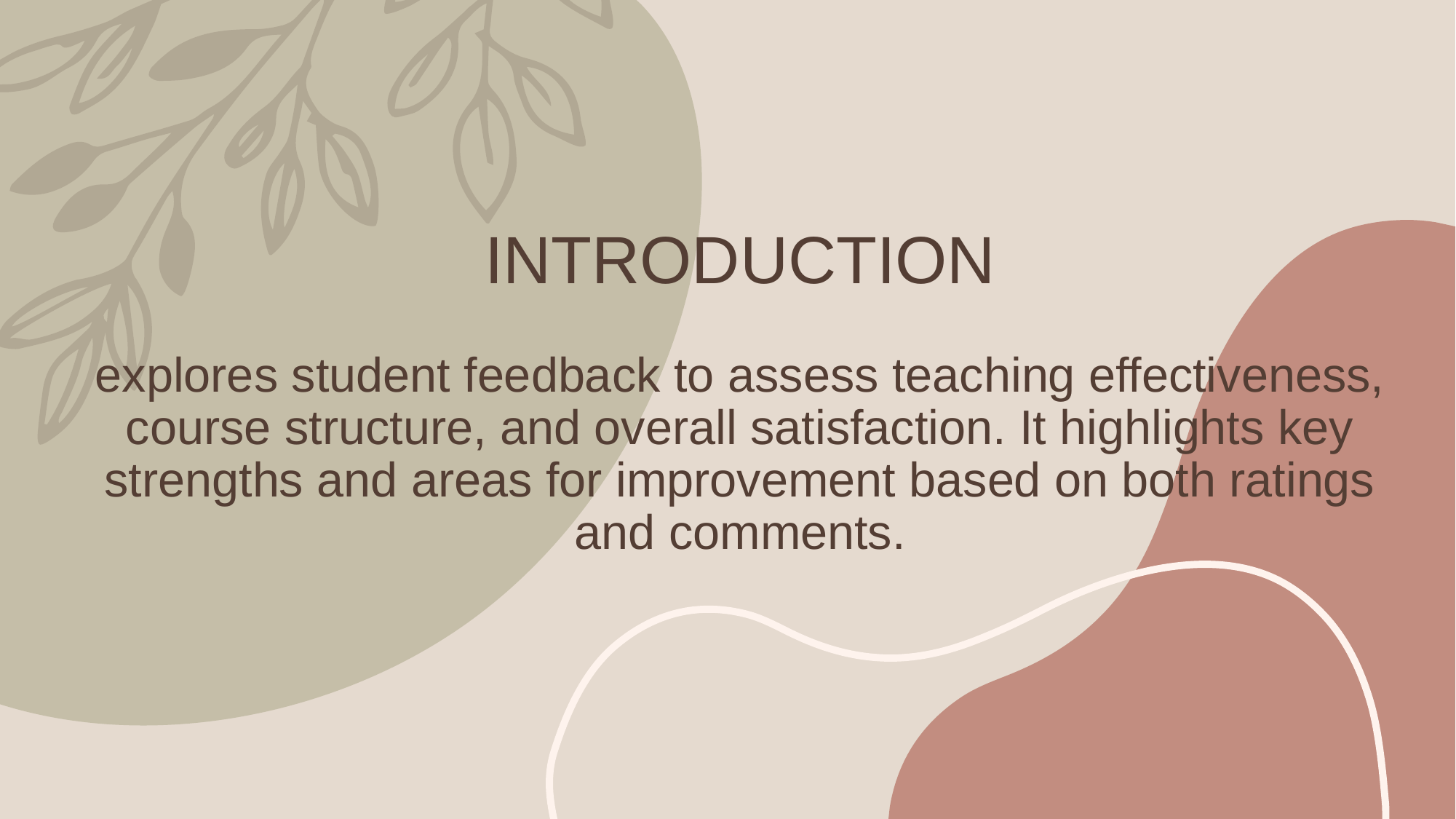

# INTRODUCTION explores student feedback to assess teaching effectiveness, course structure, and overall satisfaction. It highlights key strengths and areas for improvement based on both ratings and comments.